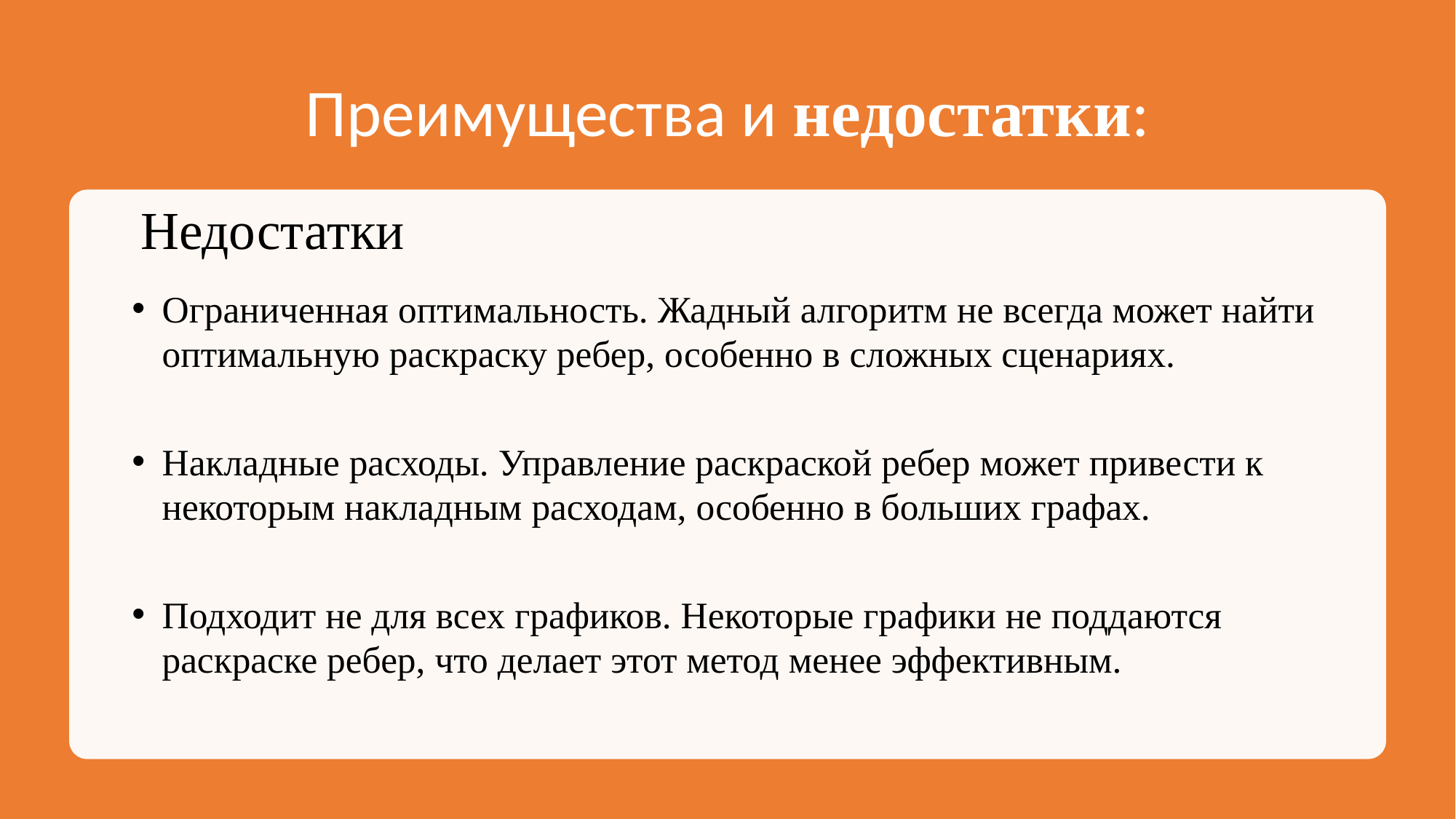

Преимущества и недостатки:

Недостатки
Ограниченная оптимальность. Жадный алгоритм не всегда может найти оптимальную раскраску ребер, особенно в сложных сценариях.

Накладные расходы. Управление раскраской ребер может привести к некоторым накладным расходам, особенно в больших графах.

Подходит не для всех графиков. Некоторые графики не поддаются раскраске ребер, что делает этот метод менее эффективным.